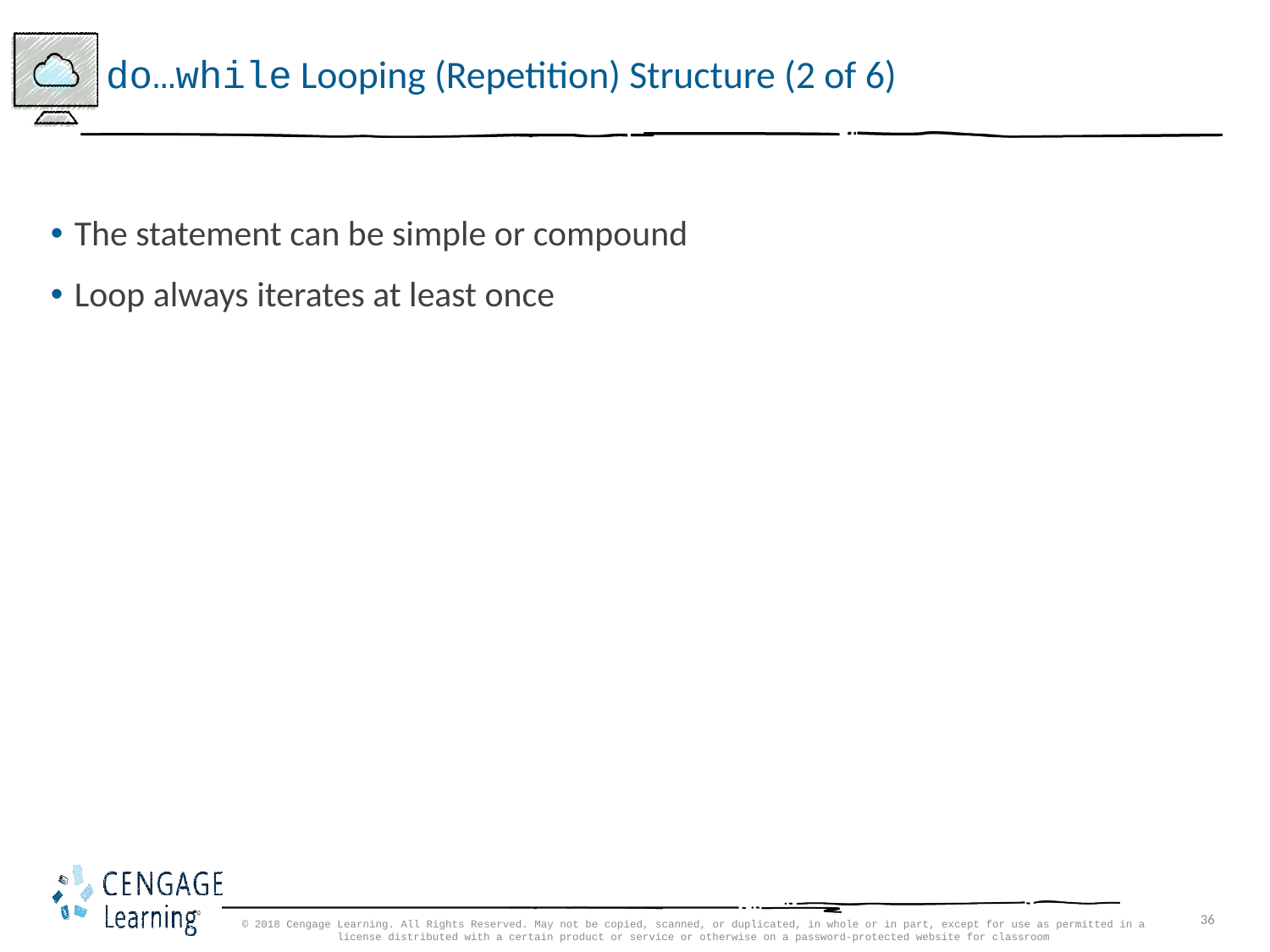

# do…while Looping (Repetition) Structure (2 of 6)
The statement can be simple or compound
Loop always iterates at least once
© 2018 Cengage Learning. All Rights Reserved. May not be copied, scanned, or duplicated, in whole or in part, except for use as permitted in a license distributed with a certain product or service or otherwise on a password-protected website for classroom